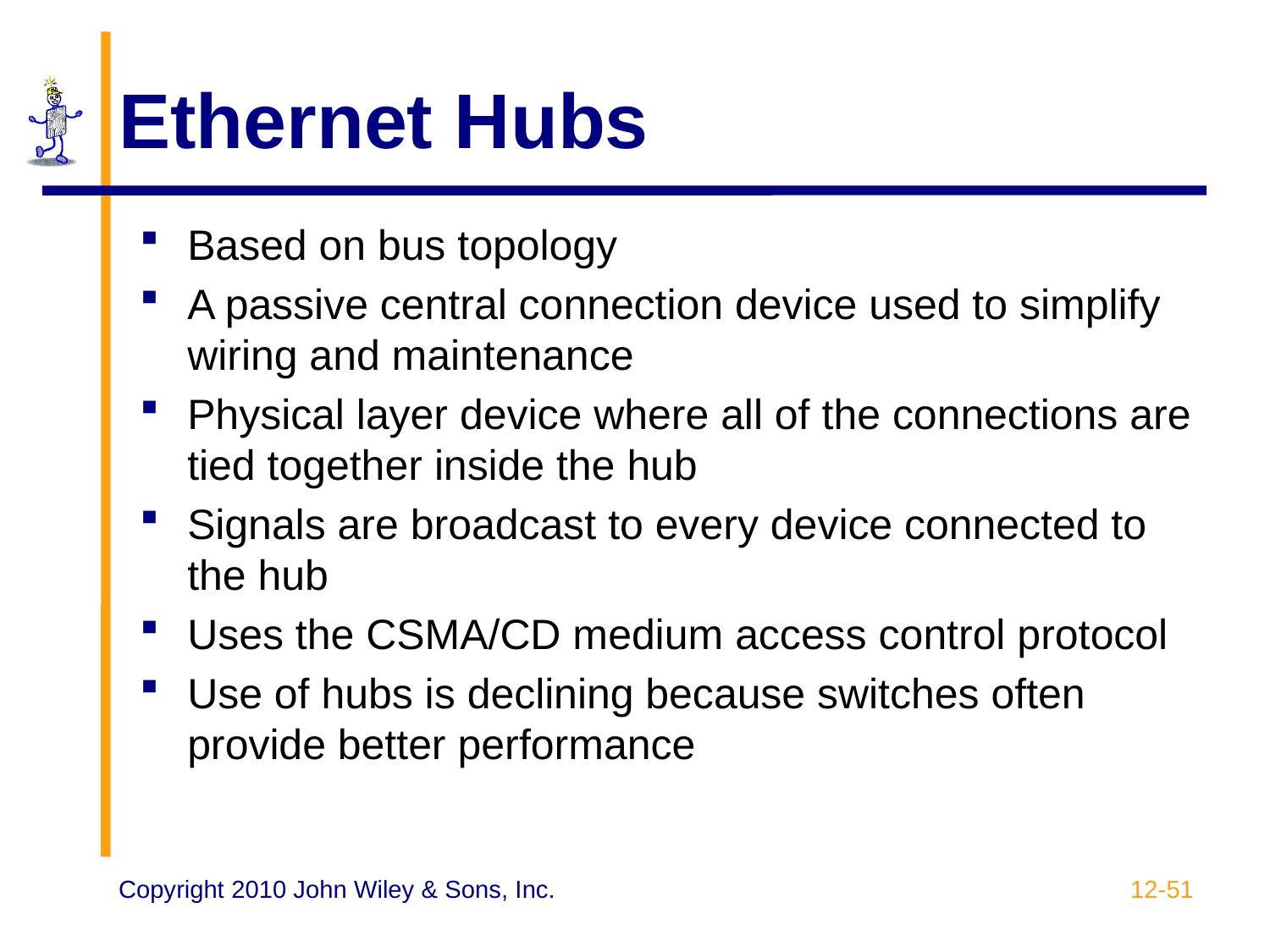

# Ethernet Hubs
Based on bus topology
A passive central connection device used to simplify wiring and maintenance
Physical layer device where all of the connections are tied together inside the hub
Signals are broadcast to every device connected to the hub
Uses the CSMA/CD medium access control protocol
Use of hubs is declining because switches often provide better performance
12-51
Copyright 2010 John Wiley & Sons, Inc.